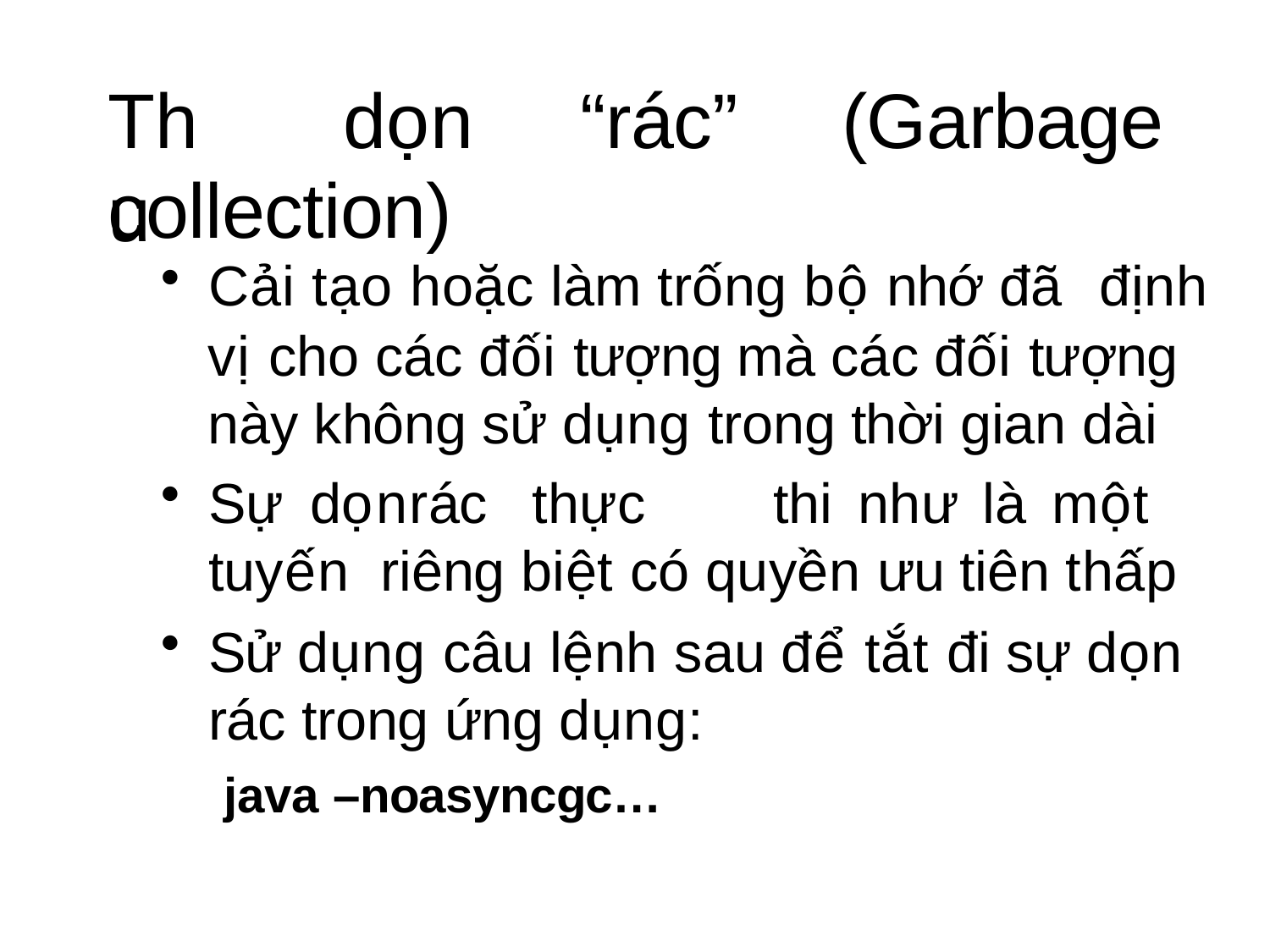

Thu
# dọn	“rác”	(Garbage
collection)
Cải tạo hoặc làm trống bộ nhớ đã  định
vị cho các đối tượng mà các đối tượng  này không sử dụng trong thời gian dài
Sự	dọn	rác	thực	thi	như	là	một	tuyến  riêng biệt có quyền ưu tiên thấp
Sử dụng câu lệnh sau để tắt đi sự dọn  rác trong ứng dụng:
java –noasyncgc…